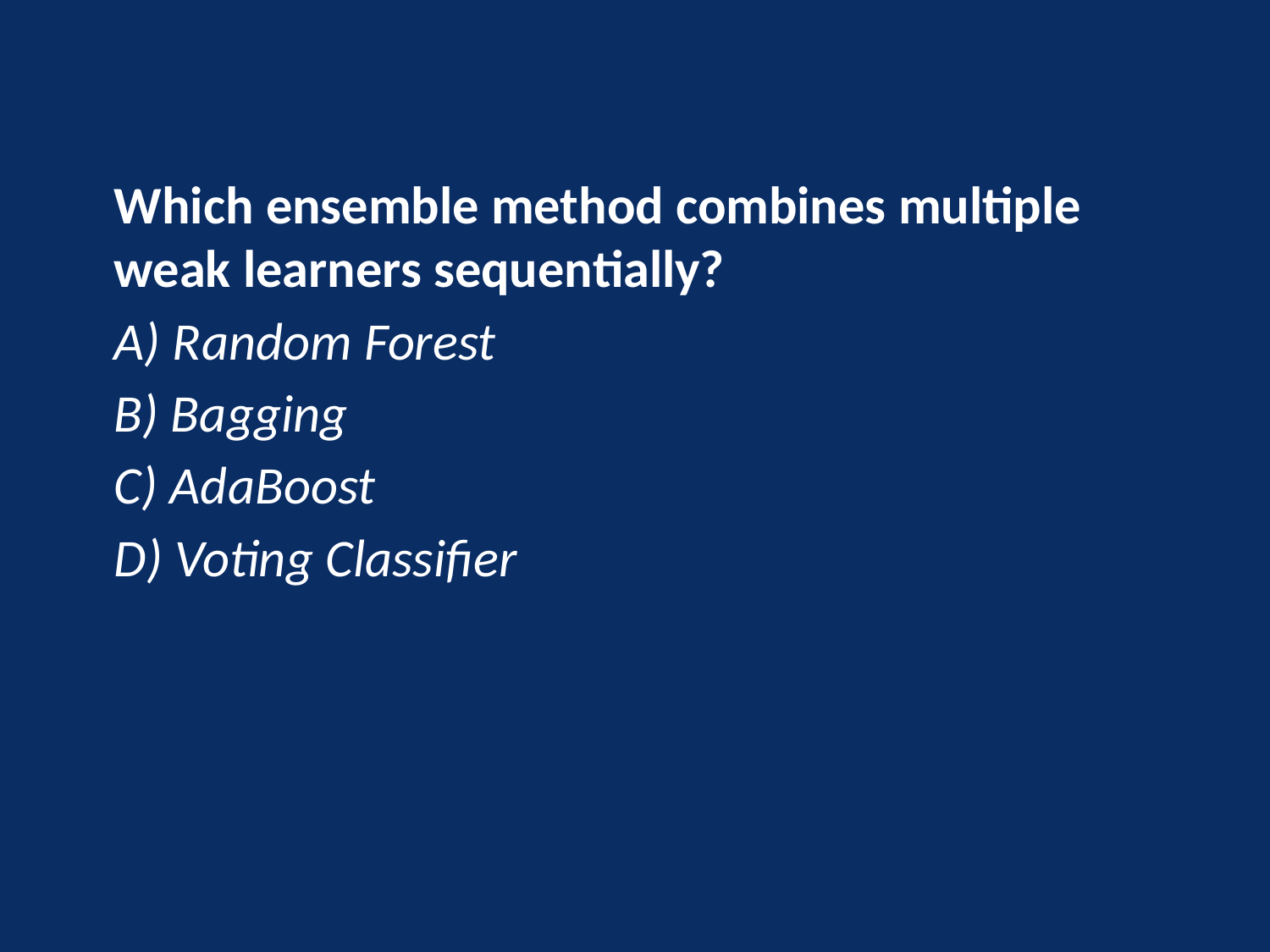

Which ensemble method combines multiple weak learners sequentially?
A) Random Forest
B) Bagging
C) AdaBoost
D) Voting Classifier